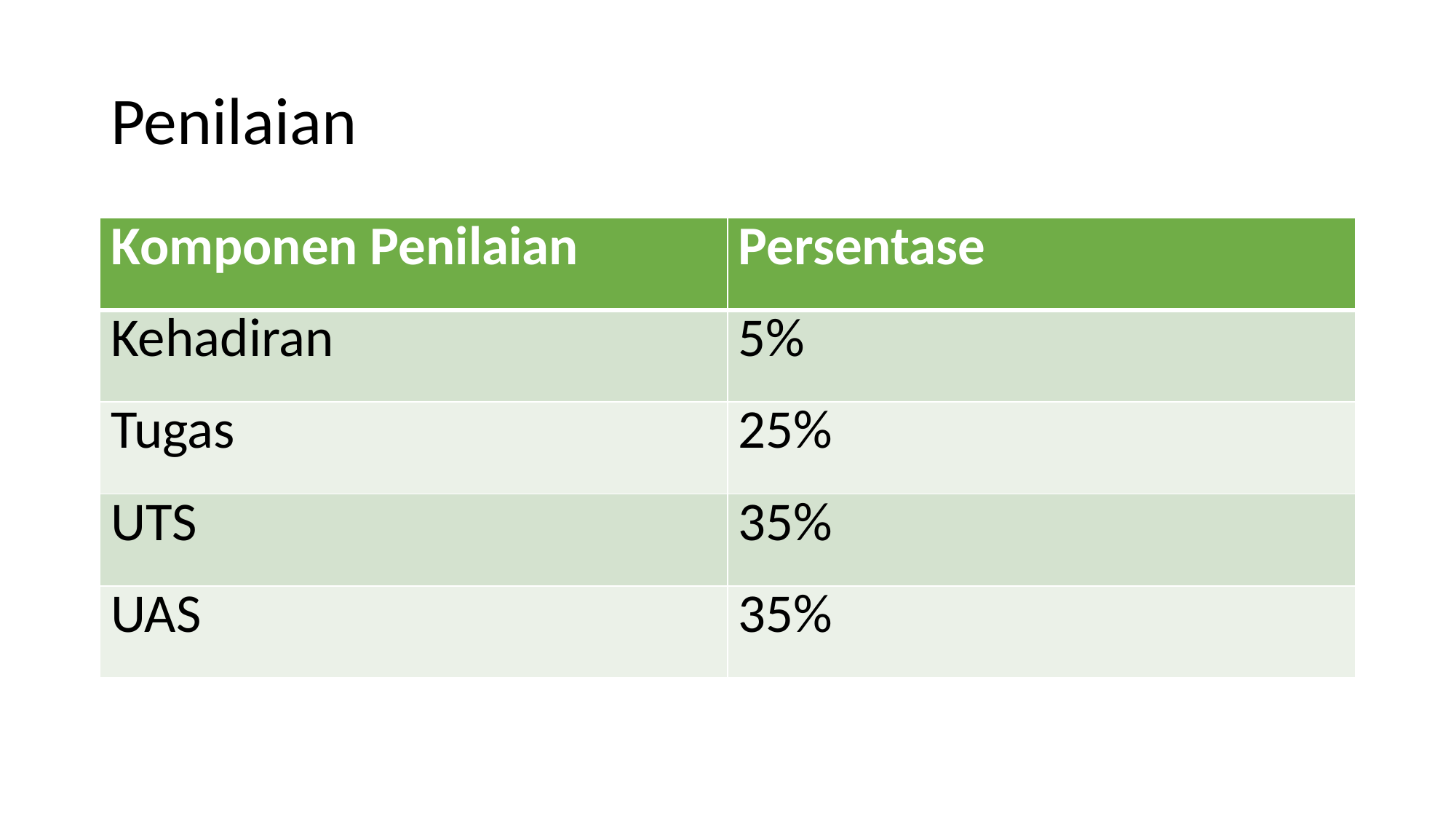

# Penilaian
| Komponen Penilaian | Persentase |
| --- | --- |
| Kehadiran | 5% |
| Tugas | 25% |
| UTS | 35% |
| UAS | 35% |